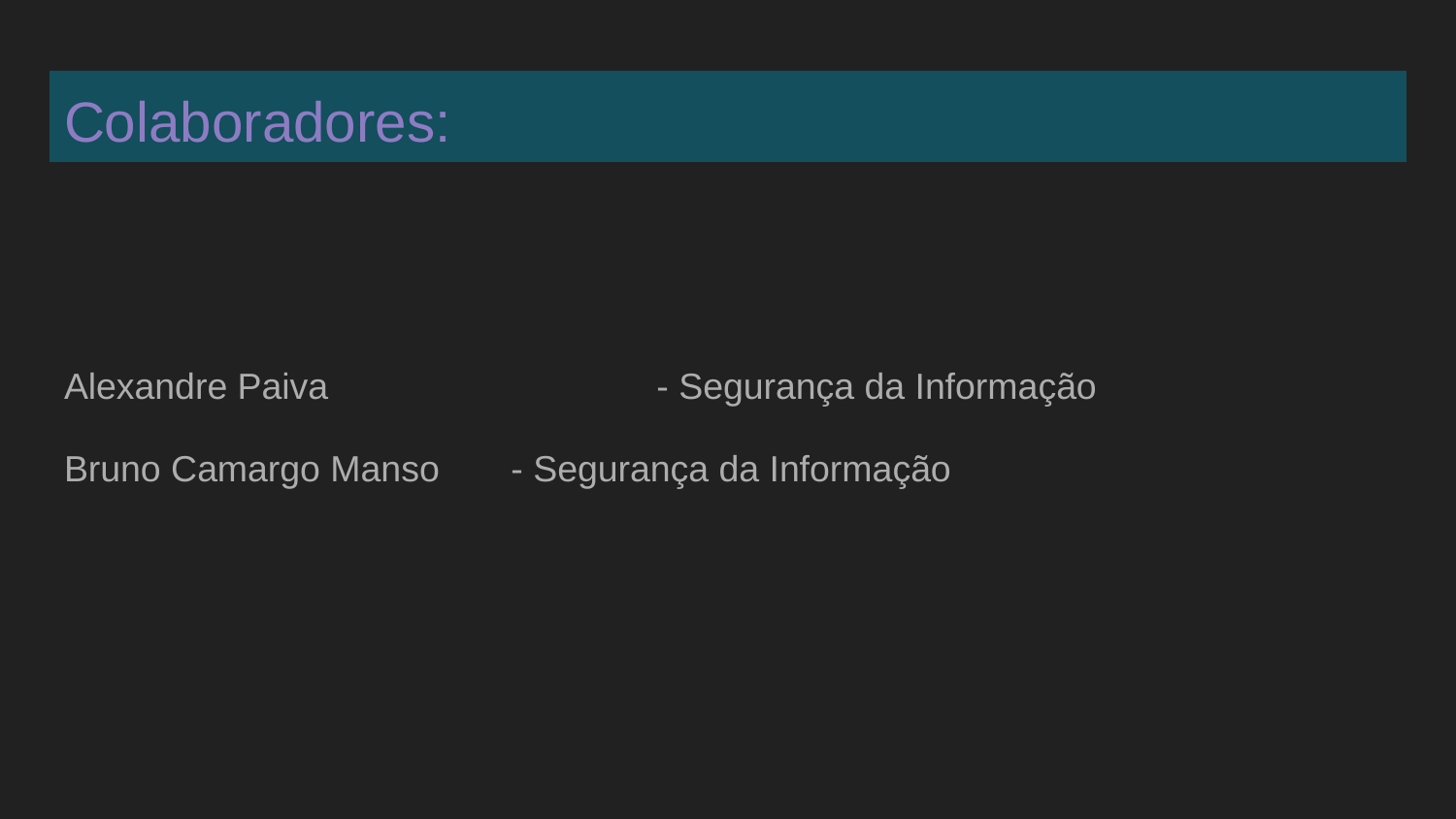

# Colaboradores:

Alexandre Paiva			 - Segurança da Informação
Bruno Camargo Manso	 - Segurança da Informação